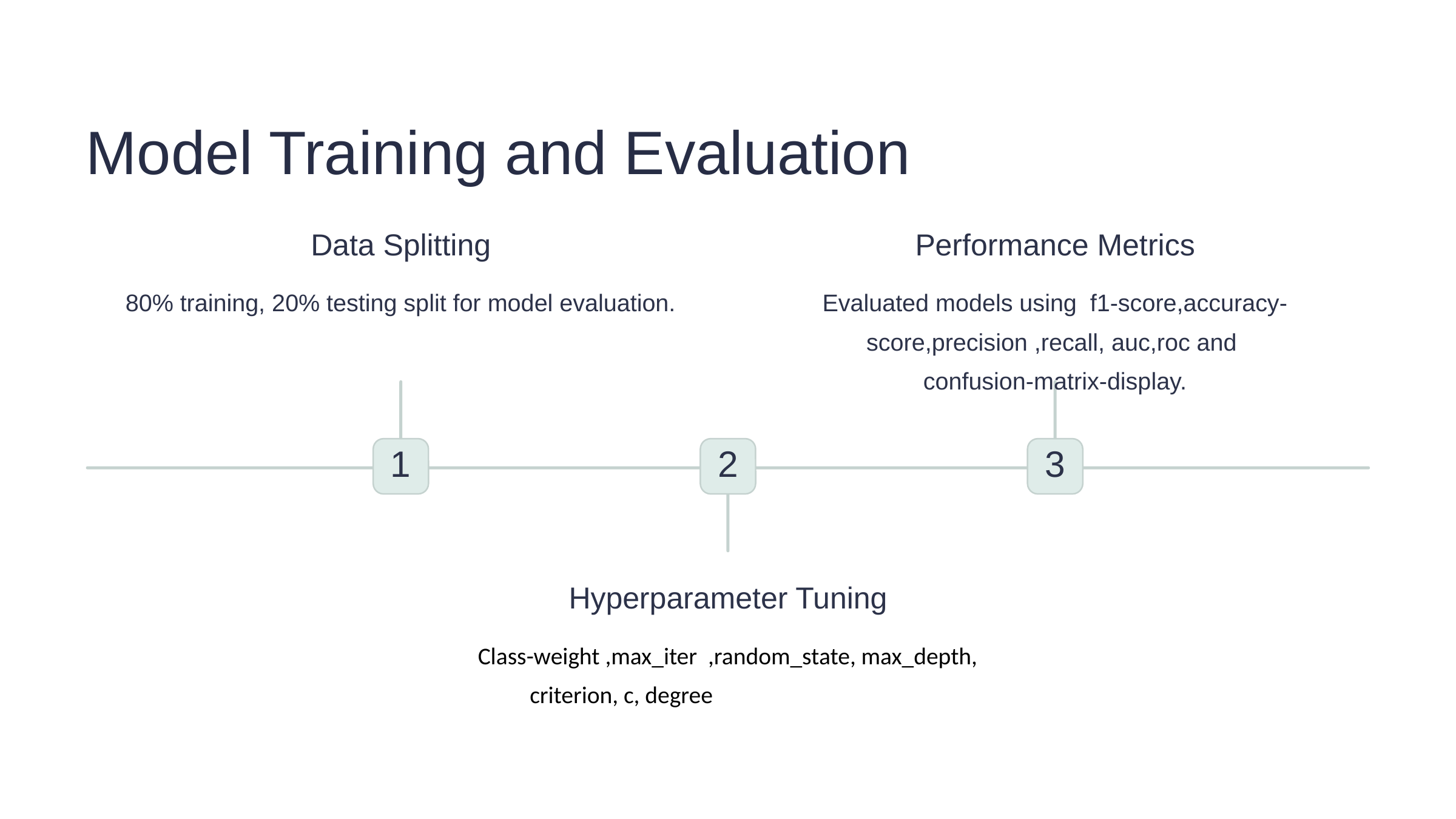

Model Training and Evaluation
Data Splitting
Performance Metrics
80% training, 20% testing split for model evaluation.
Evaluated models using  f1-score,accuracy-score,precision ,recall, auc,roc and
confusion-matrix-display.

1
2
3

Hyperparameter Tuning
Class-weight ,max_iter  ,random_state, max_depth, criterion, c, degree